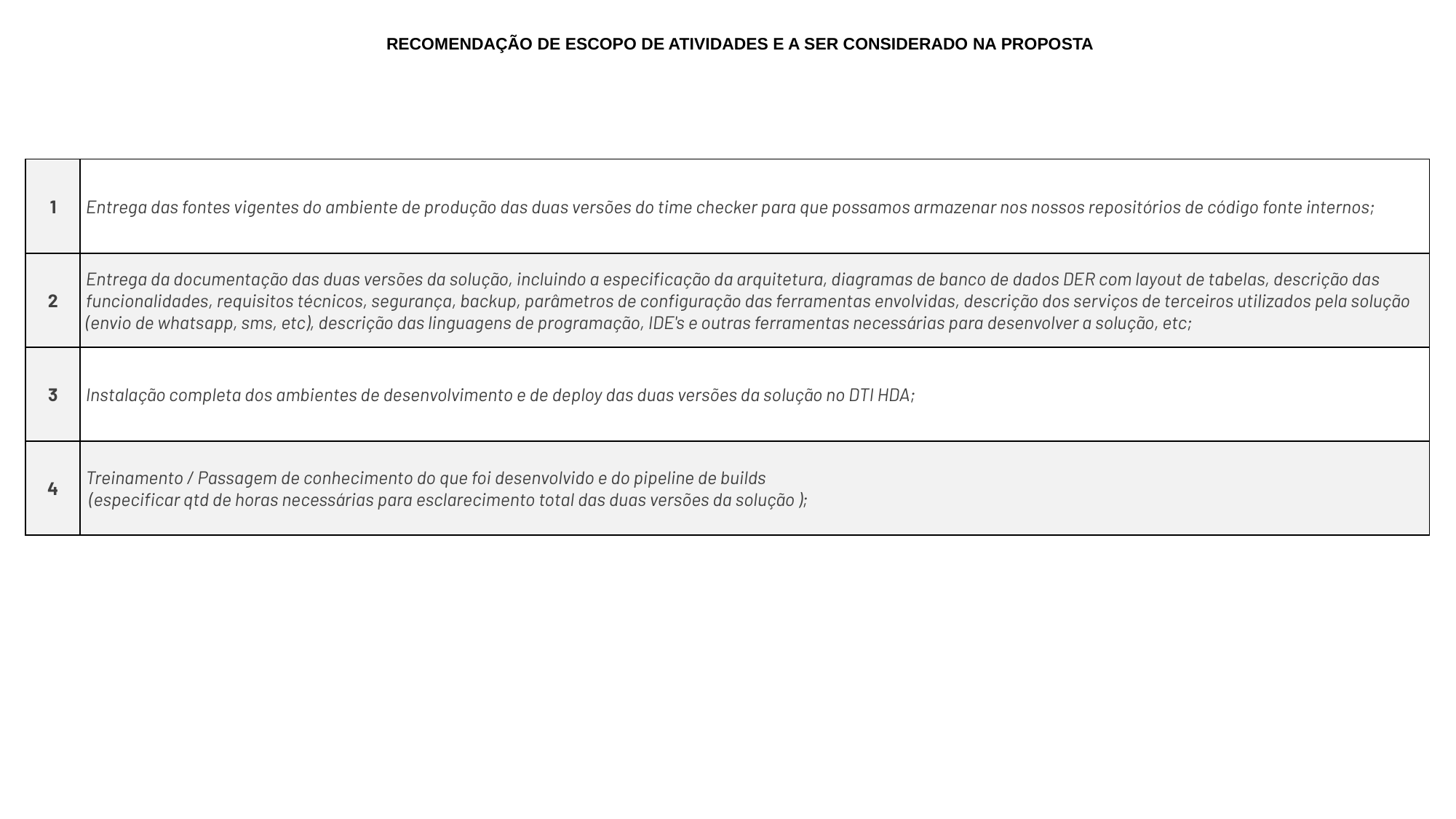

RECOMENDAÇÃO DE ESCOPO DE ATIVIDADES E A SER CONSIDERADO NA PROPOSTA
| 1 | Entrega das fontes vigentes do ambiente de produção das duas versões do time checker para que possamos armazenar nos nossos repositórios de código fonte internos; |
| --- | --- |
| 2 | Entrega da documentação das duas versões da solução, incluindo a especificação da arquitetura, diagramas de banco de dados DER com layout de tabelas, descrição das funcionalidades, requisitos técnicos, segurança, backup, parâmetros de configuração das ferramentas envolvidas, descrição dos serviços de terceiros utilizados pela solução (envio de whatsapp, sms, etc), descrição das linguagens de programação, IDE's e outras ferramentas necessárias para desenvolver a solução, etc; |
| 3 | Instalação completa dos ambientes de desenvolvimento e de deploy das duas versões da solução no DTI HDA; |
| 4 | Treinamento / Passagem de conhecimento do que foi desenvolvido e do pipeline de builds (especificar qtd de horas necessárias para esclarecimento total das duas versões da solução ); |